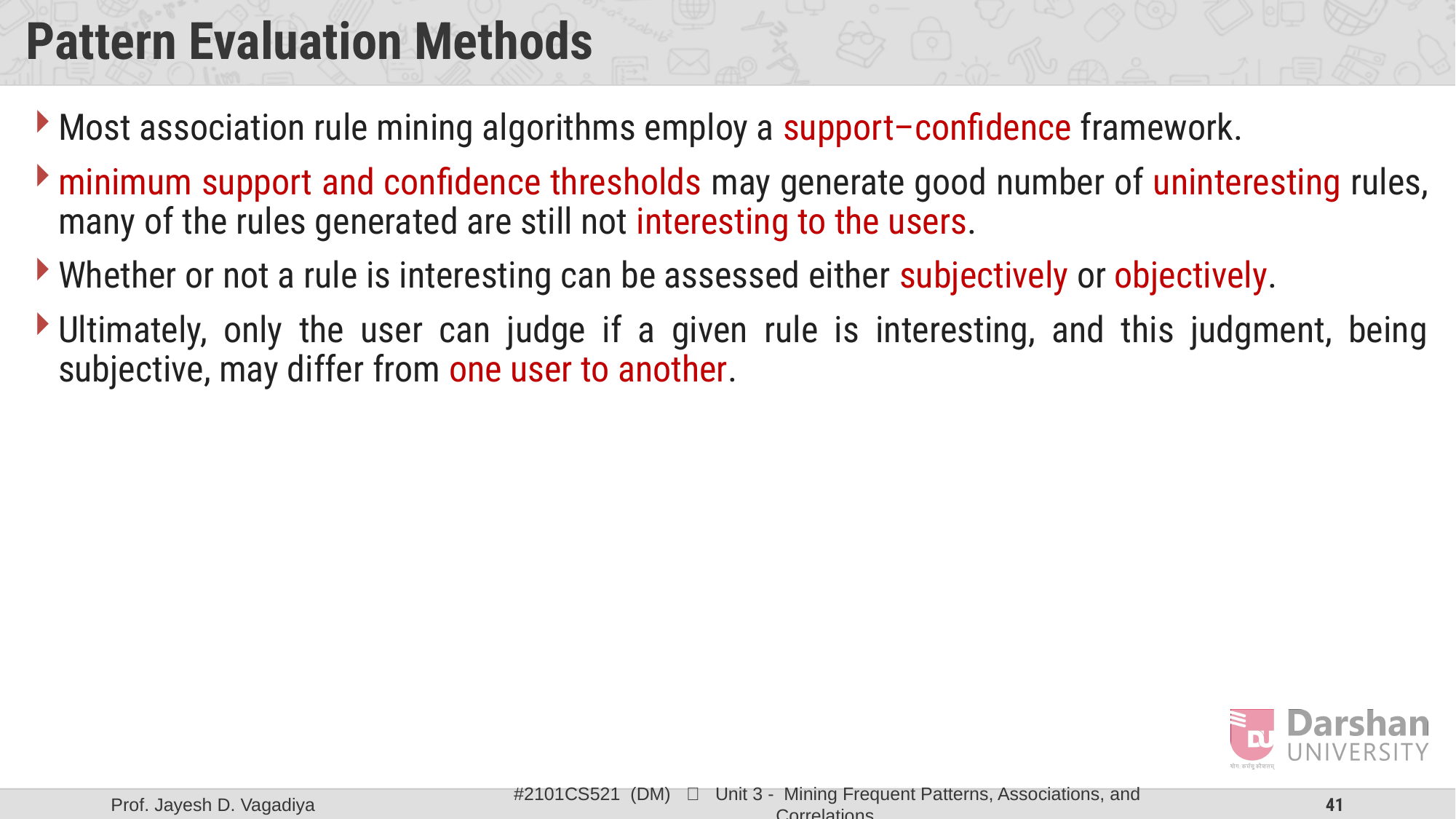

# Pattern Evaluation Methods
Most association rule mining algorithms employ a support–confidence framework.
minimum support and confidence thresholds may generate good number of uninteresting rules, many of the rules generated are still not interesting to the users.
Whether or not a rule is interesting can be assessed either subjectively or objectively.
Ultimately, only the user can judge if a given rule is interesting, and this judgment, being subjective, may differ from one user to another.